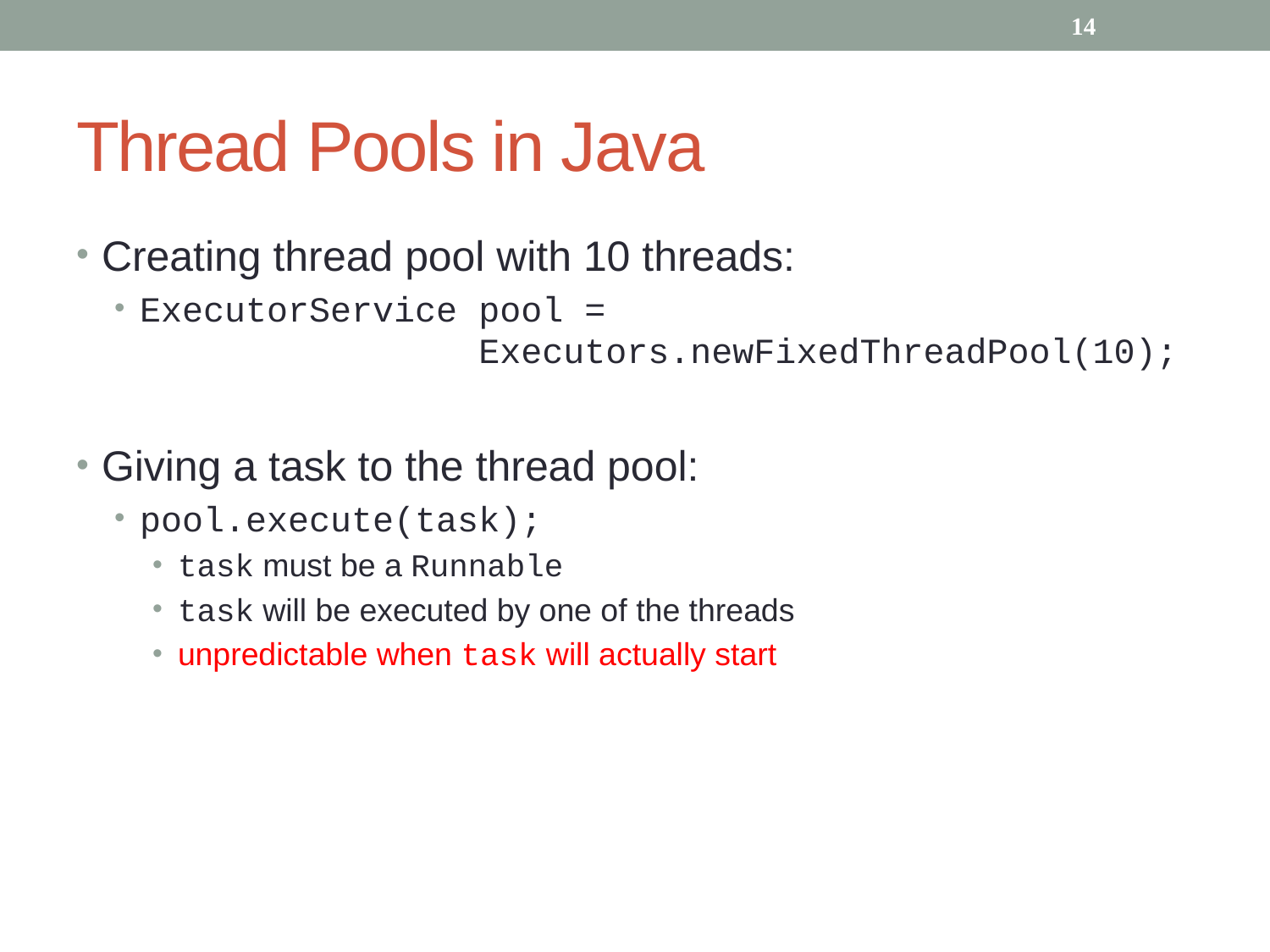

14
# Thread Pools in Java
Creating thread pool with 10 threads:
ExecutorService pool =
                Executors.newFixedThreadPool(10);

Giving a task to the thread pool:
pool.execute(task);
task must be a Runnable
task will be executed by one of the threads
unpredictable when task will actually start